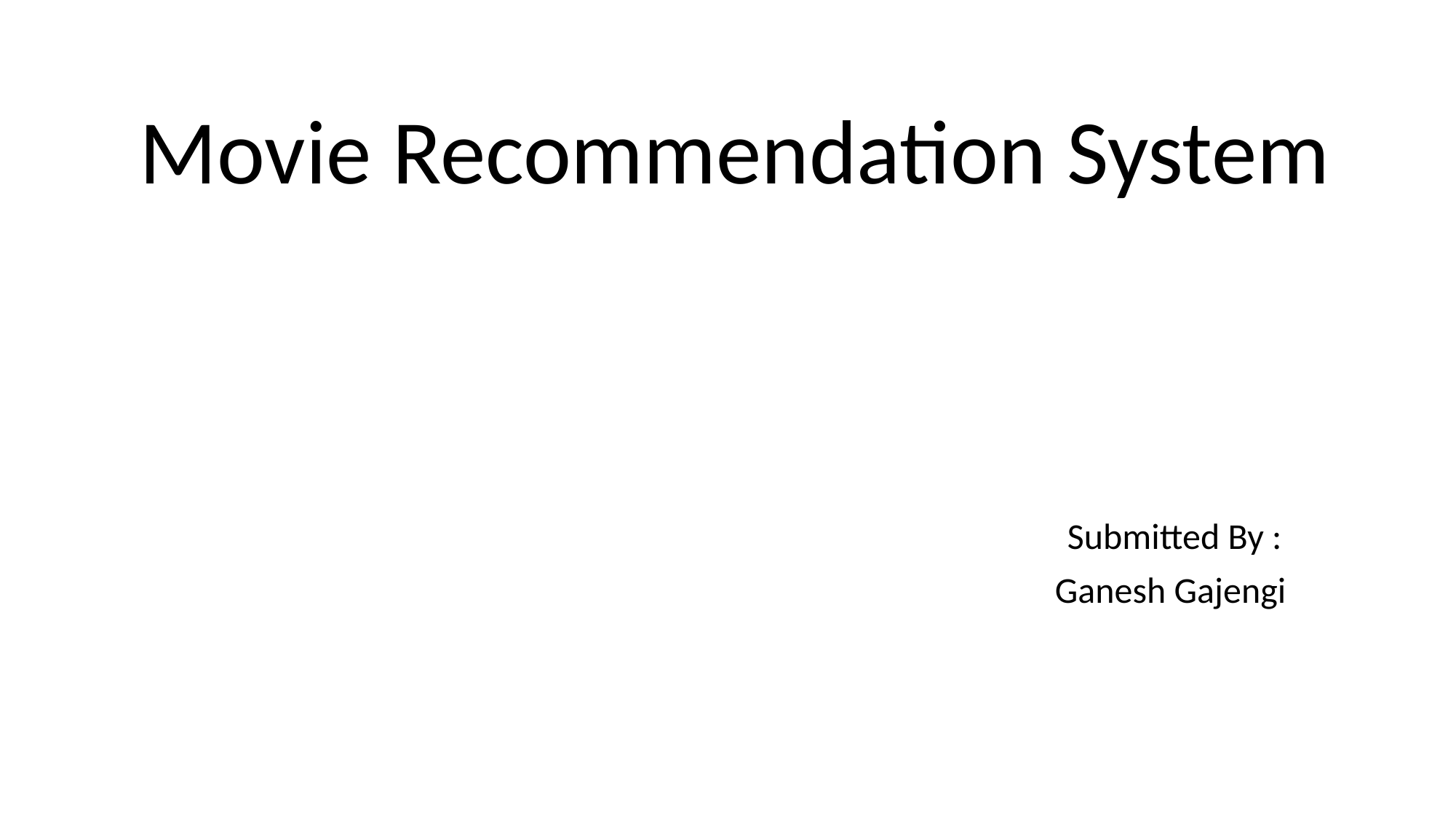

# Movie Recommendation System
Submitted By :
Ganesh Gajengi